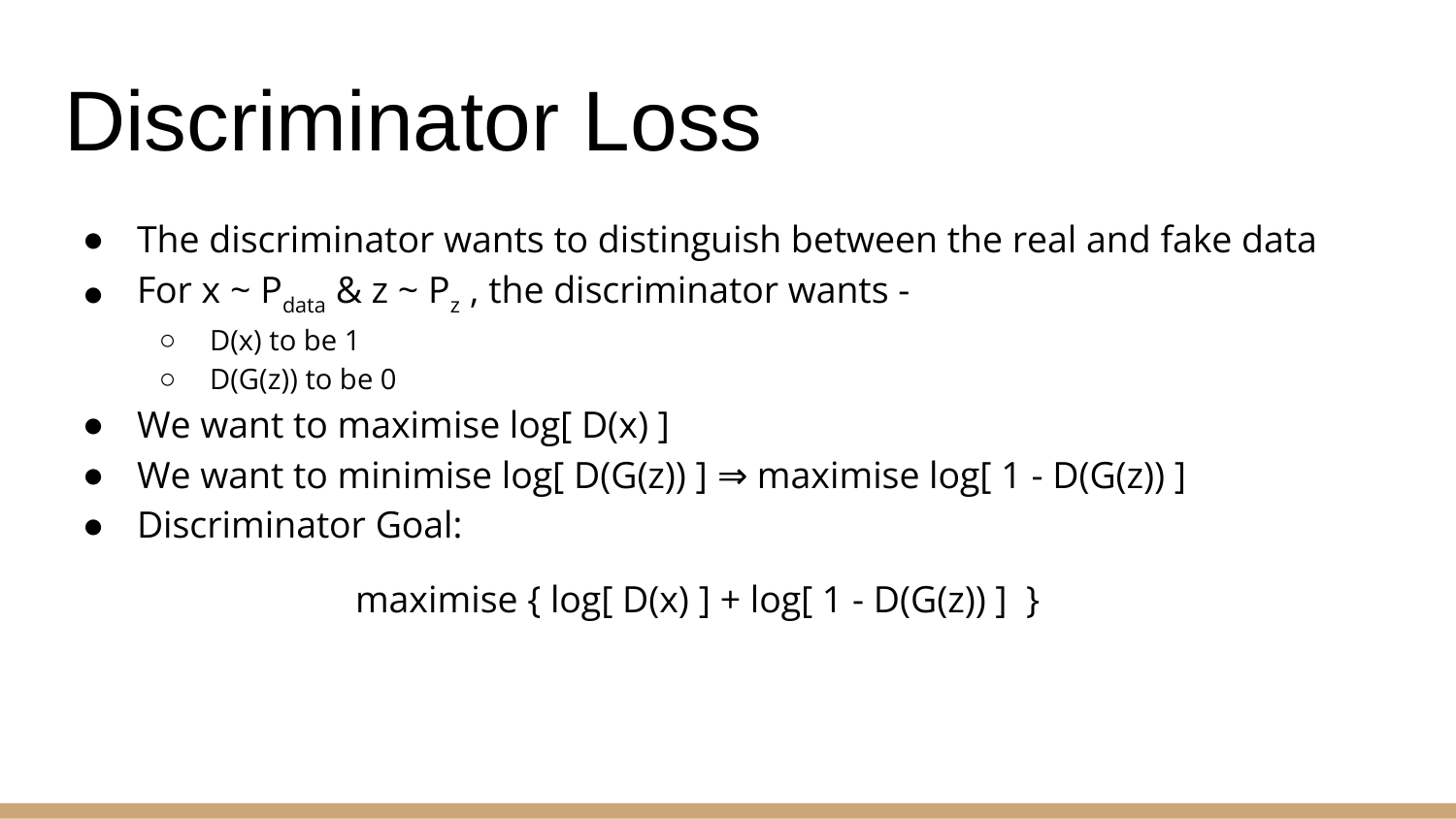

# Discriminator Loss
The discriminator wants to distinguish between the real and fake data
For x ~ Pdata & z ~ Pz , the discriminator wants -
D(x) to be 1
D(G(z)) to be 0
We want to maximise log[ D(x) ]
We want to minimise log[ D(G(z)) ] ⇒ maximise log[ 1 - D(G(z)) ]
Discriminator Goal:
		maximise { log[ D(x) ] + log[ 1 - D(G(z)) ]  }